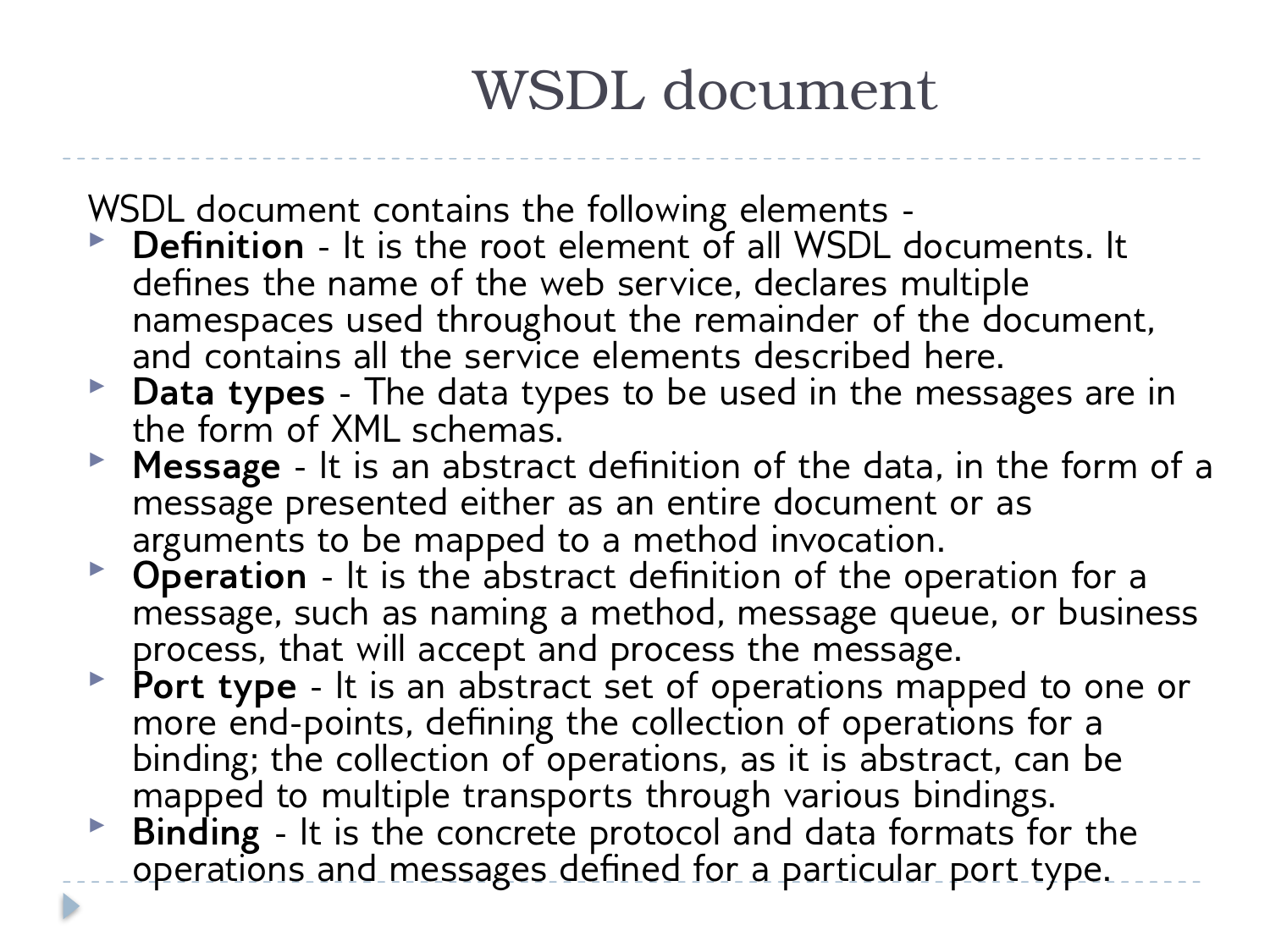

# WSDL document

WSDL document contains the following elements −
Definition − It is the root element of all WSDL documents. It defines the name of the web service, declares multiple namespaces used throughout the remainder of the document, and contains all the service elements described here.
Data types − The data types to be used in the messages are in the form of XML schemas.
Message − It is an abstract definition of the data, in the form of a message presented either as an entire document or as arguments to be mapped to a method invocation.
Operation − It is the abstract definition of the operation for a message, such as naming a method, message queue, or business process, that will accept and process the message.
Port type − It is an abstract set of operations mapped to one or more end-points, defining the collection of operations for a binding; the collection of operations, as it is abstract, can be mapped to multiple transports through various bindings.
Binding − It is the concrete protocol and data formats for the operations and messages defined for a particular port type.